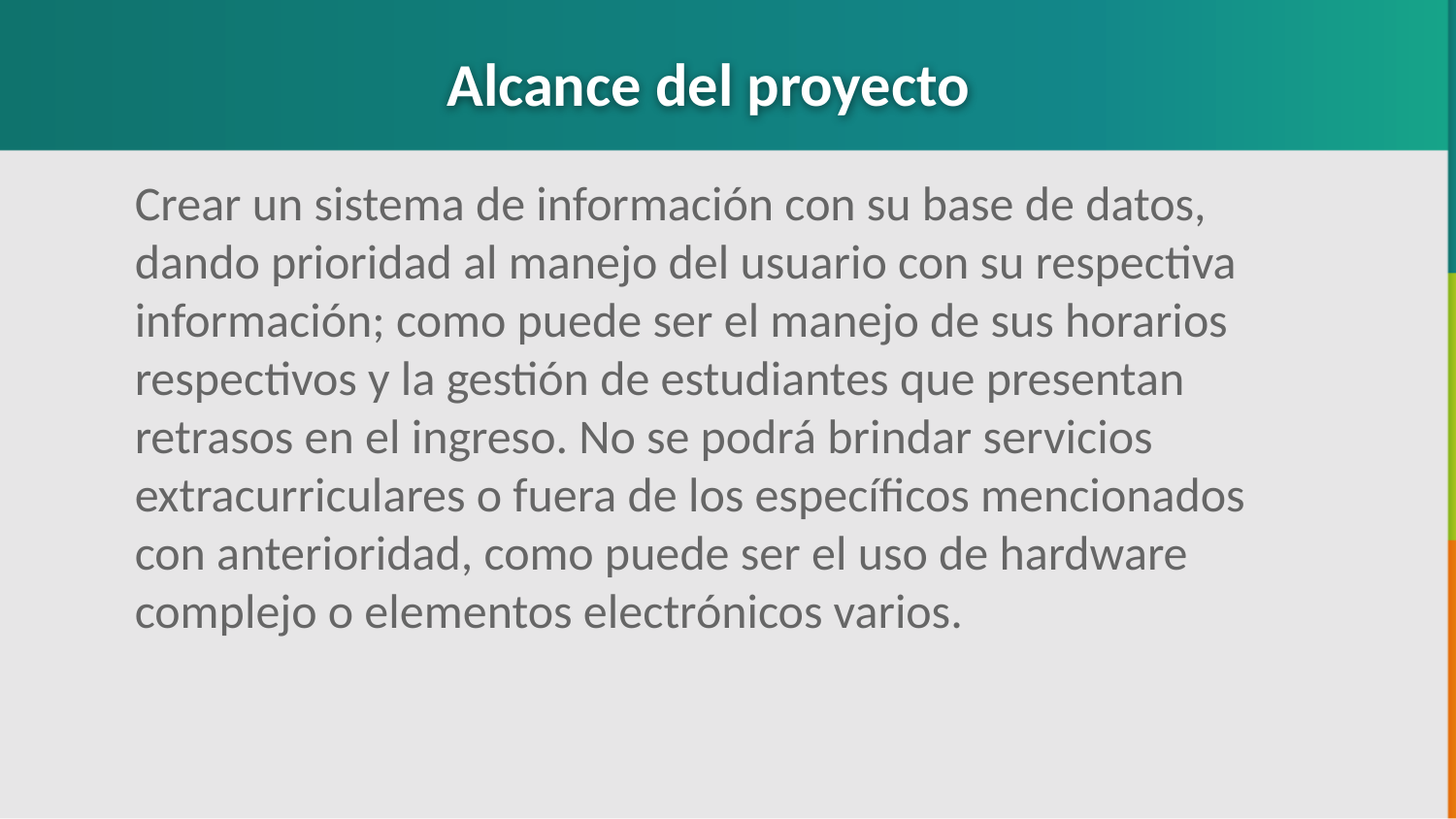

Alcance del proyecto
Crear un sistema de información con su base de datos, dando prioridad al manejo del usuario con su respectiva información; como puede ser el manejo de sus horarios respectivos y la gestión de estudiantes que presentan retrasos en el ingreso. No se podrá brindar servicios extracurriculares o fuera de los específicos mencionados con anterioridad, como puede ser el uso de hardware complejo o elementos electrónicos varios.